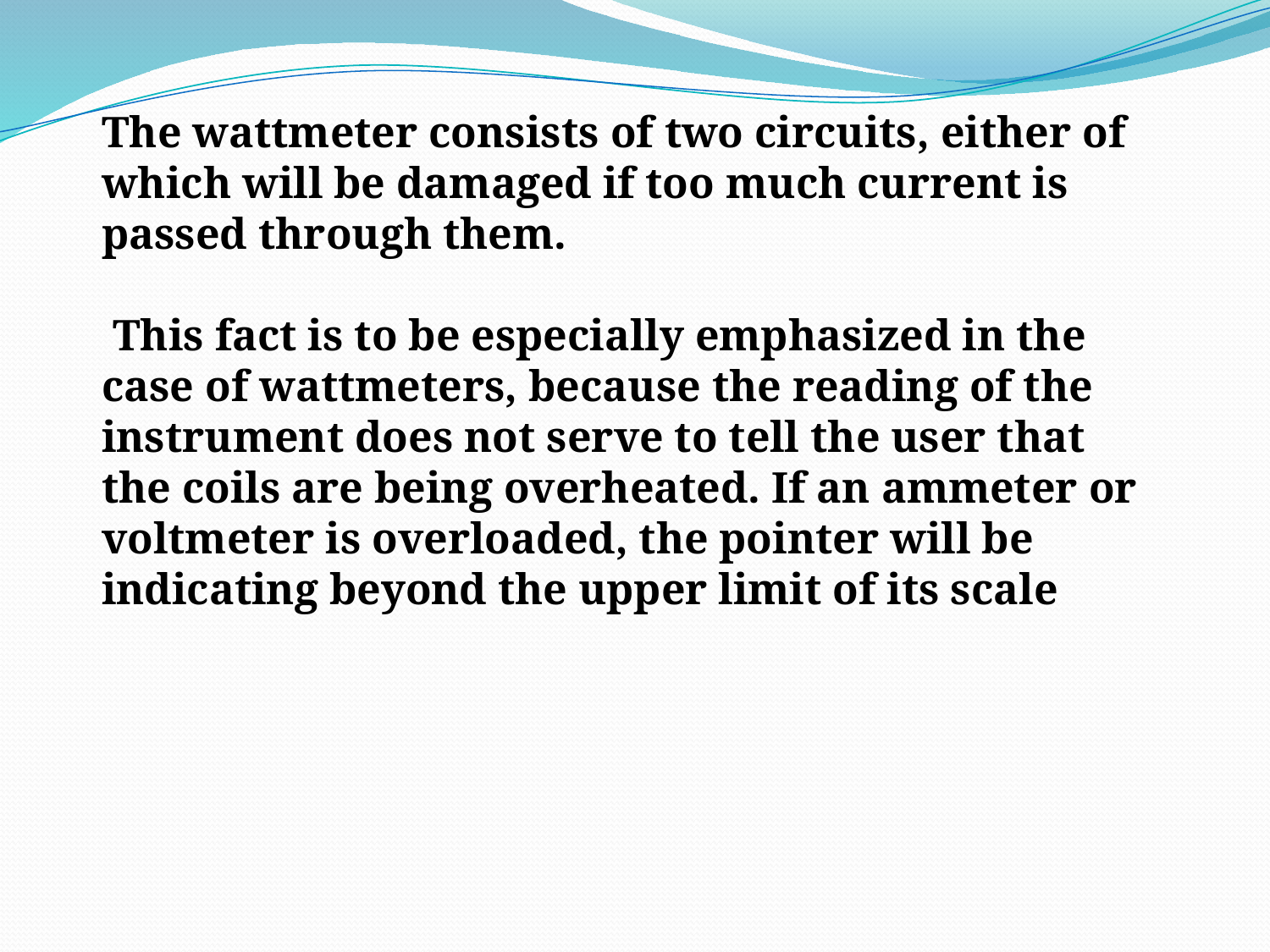

The wattmeter consists of two circuits, either of which will be damaged if too much current is
passed through them.

 This fact is to be especially emphasized in the case of wattmeters, because the reading of the instrument does not serve to tell the user that the coils are being overheated. If an ammeter or voltmeter is overloaded, the pointer will be indicating beyond the upper limit of its scale